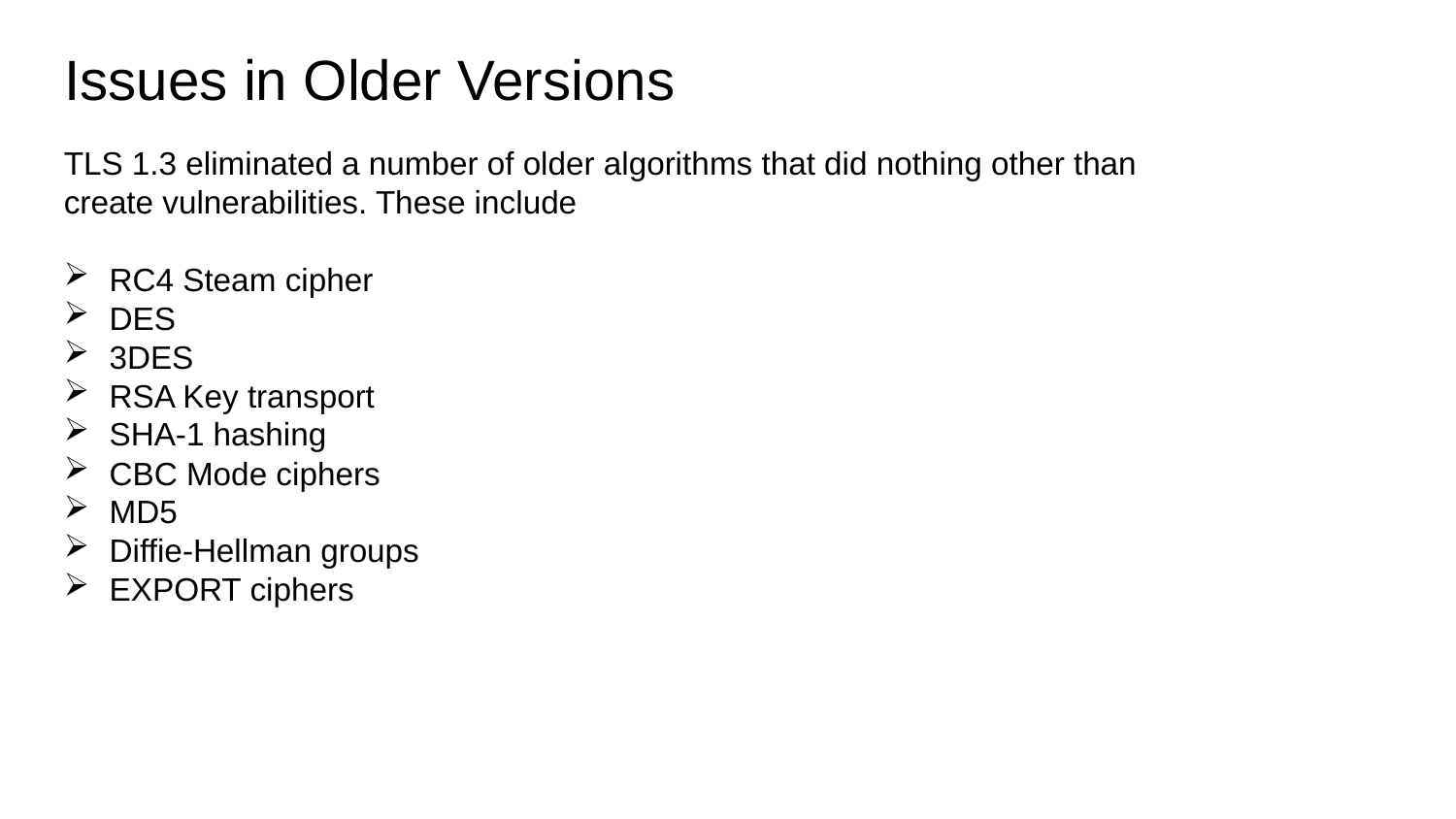

# Issues in Older Versions

TLS 1.3 eliminated a number of older algorithms that did nothing other than create vulnerabilities. These include

RC4 Steam cipher
DES
3DES
RSA Key transport
SHA-1 hashing
CBC Mode ciphers
MD5
Diffie-Hellman groups
EXPORT ciphers